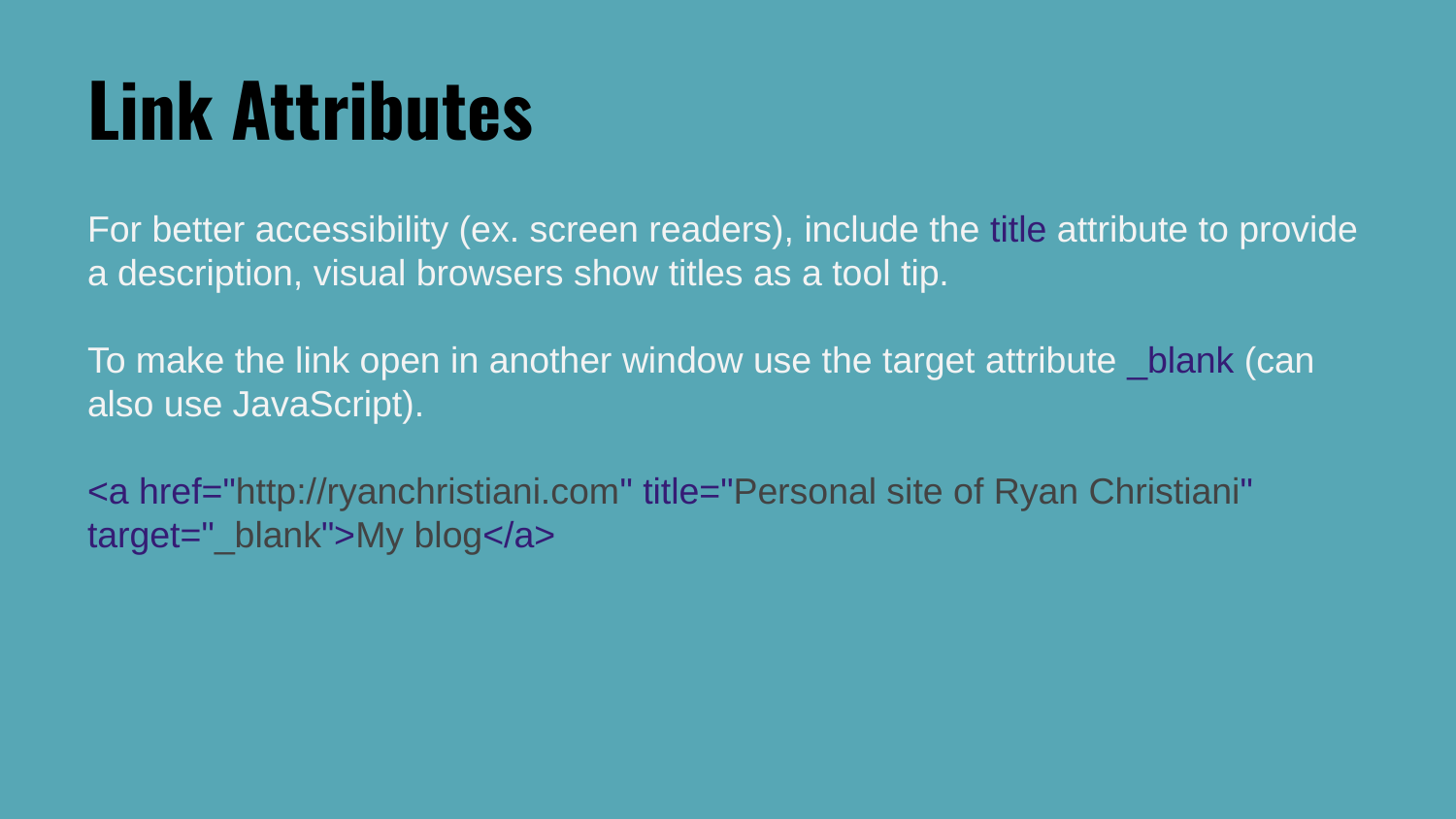

# Link Attributes
For better accessibility (ex. screen readers), include the title attribute to provide a description, visual browsers show titles as a tool tip.

To make the link open in another window use the target attribute _blank (can also use JavaScript).

<a href="http://ryanchristiani.com" title="Personal site of Ryan Christiani" target="_blank">My blog</a>